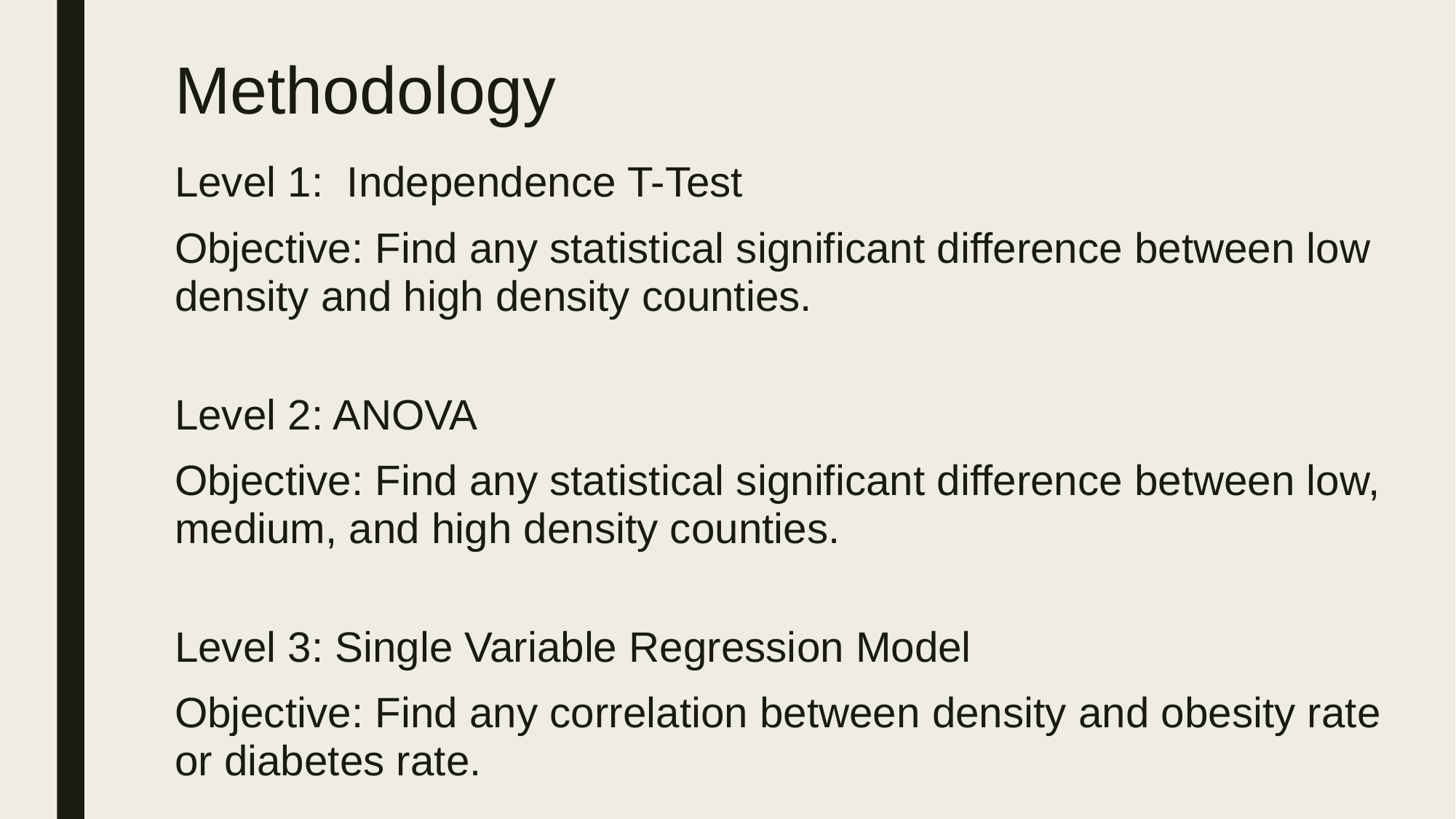

# Methodology
Level 1:  Independence T-Test
Objective: Find any statistical significant difference between low density and high density counties.

Level 2: ANOVA
Objective: Find any statistical significant difference between low, medium, and high density counties.

Level 3: Single Variable Regression Model
Objective: Find any correlation between density and obesity rate or diabetes rate.